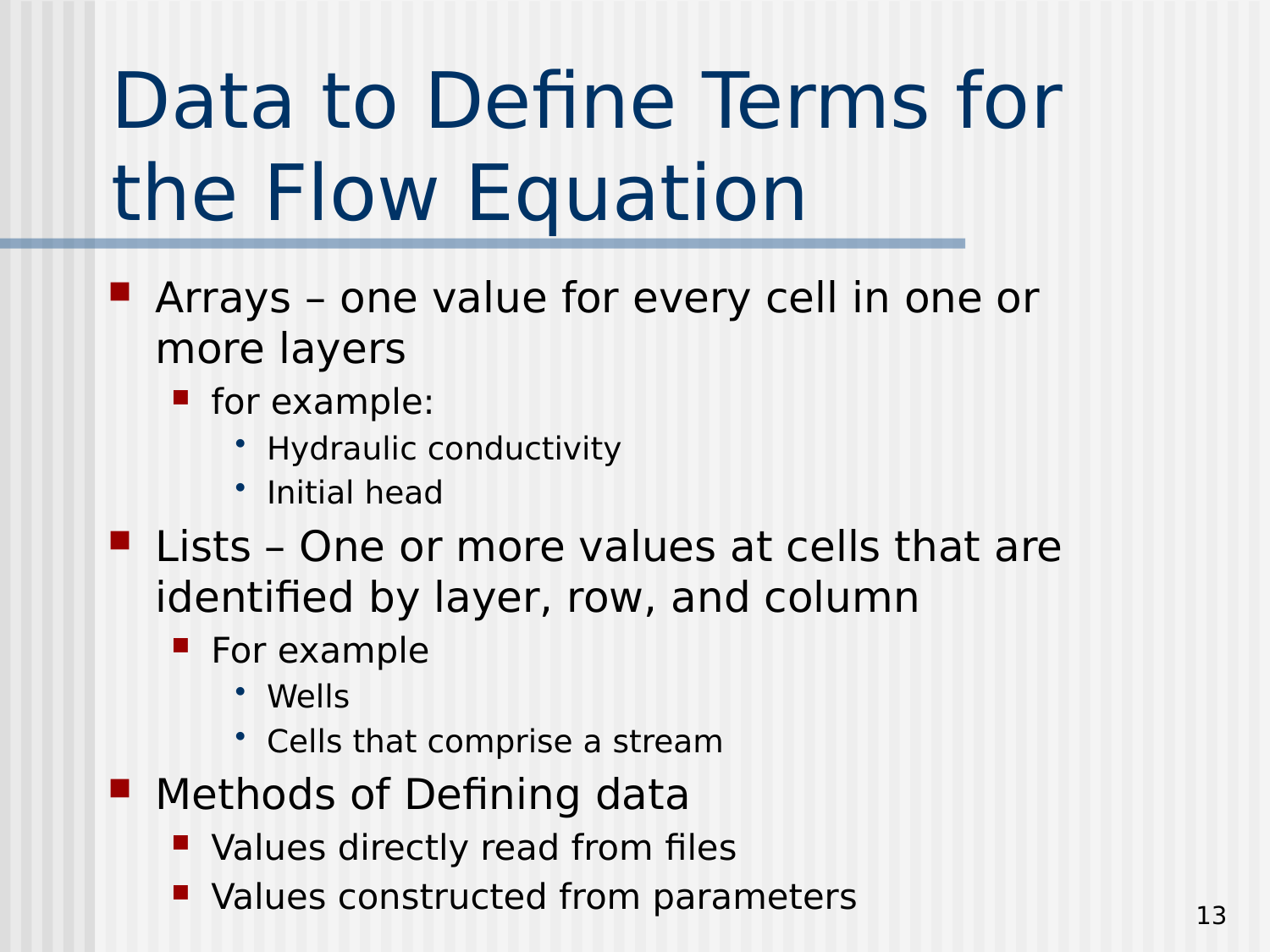

# Data to Define Terms for the Flow Equation
Arrays – one value for every cell in one or more layers
for example:
Hydraulic conductivity
Initial head
Lists – One or more values at cells that are identified by layer, row, and column
For example
Wells
Cells that comprise a stream
Methods of Defining data
Values directly read from files
Values constructed from parameters
13